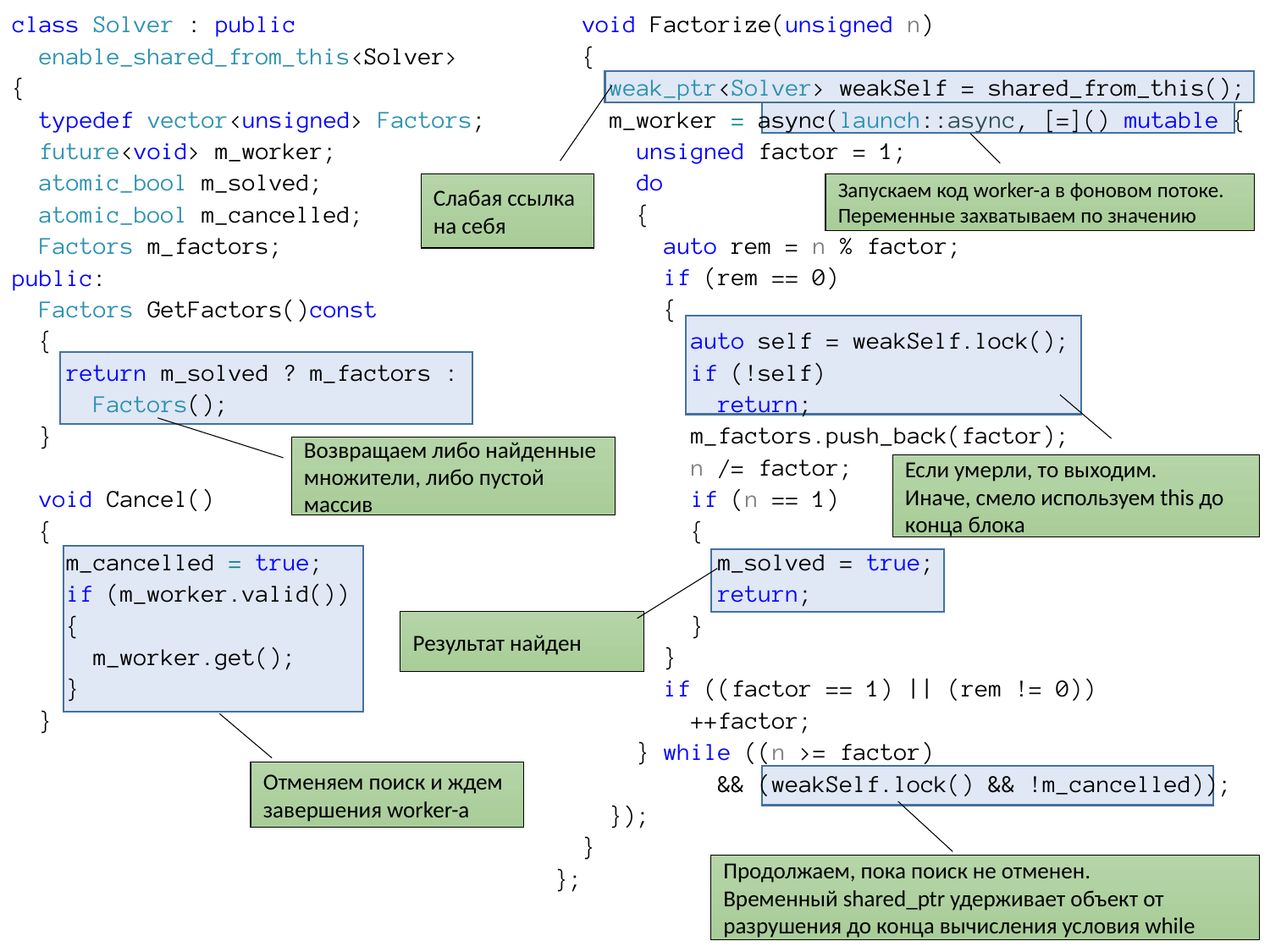

class Solver : public
  enable_shared_from_this<Solver>
{
  typedef vector<unsigned> Factors;
  future<void> m_worker;
  atomic_bool m_solved;
  atomic_bool m_cancelled;
  Factors m_factors;
public:
  Factors GetFactors()const
  {
    return m_solved ? m_factors :
      Factors();
  }

  void Cancel()
  {
    m_cancelled = true;
    if (m_worker.valid())
    {
      m_worker.get();
    }
  }
  void Factorize(unsigned n)
  {
    weak_ptr<Solver> weakSelf = shared_from_this();
    m_worker = async(launch::async, [=]() mutable {
      unsigned factor = 1;
      do
      {
        auto rem = n % factor;
        if (rem == 0)
        {
          auto self = weakSelf.lock();
          if (!self)
            return;
          m_factors.push_back(factor);
          n /= factor;
          if (n == 1)
          {
            m_solved = true;
            return;
          }
        }
        if ((factor == 1) || (rem != 0))
          ++factor;
      } while ((n >= factor)
            && (weakSelf.lock() && !m_cancelled));
    });
  }
};

Слабая ссылка на себя
Запускаем код worker-а в фоновом потоке. Переменные захватываем по значению

Возвращаем либо найденные множители, либо пустой массив
Если умерли, то выходим.
Иначе, смело используем this до конца блока

Результат найден
Отменяем поиск и ждем завершения worker-а

Продолжаем, пока поиск не отменен.
Временный shared_ptr удерживает объект от разрушения до конца вычисления условия while